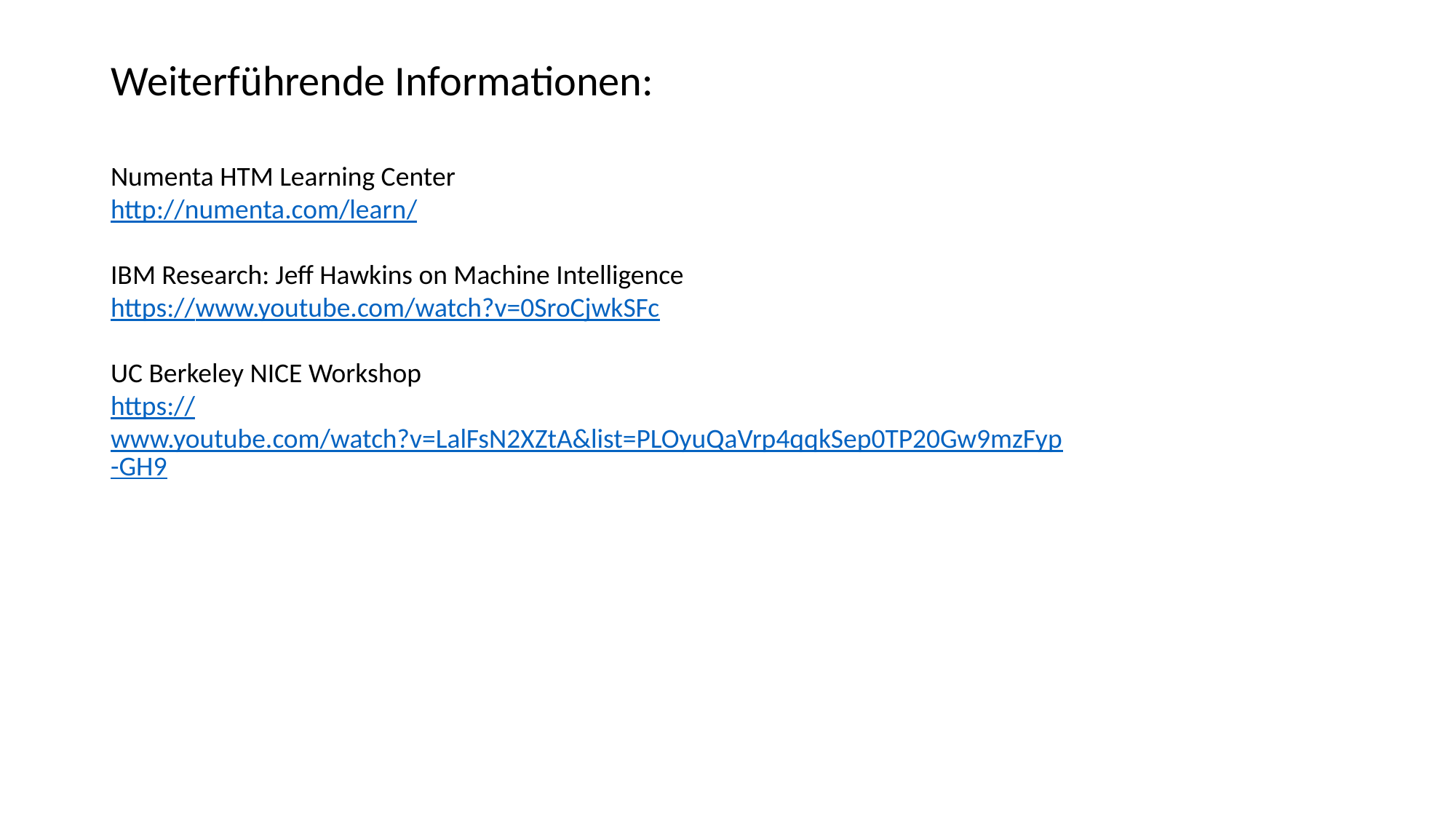

Weiterführende Informationen:
Numenta HTM Learning Center
http://numenta.com/learn/

IBM Research: Jeff Hawkins on Machine Intelligence
https://www.youtube.com/watch?v=0SroCjwkSFc

UC Berkeley NICE Workshop
https://www.youtube.com/watch?v=LalFsN2XZtA&list=PLOyuQaVrp4qqkSep0TP20Gw9mzFyp-GH9